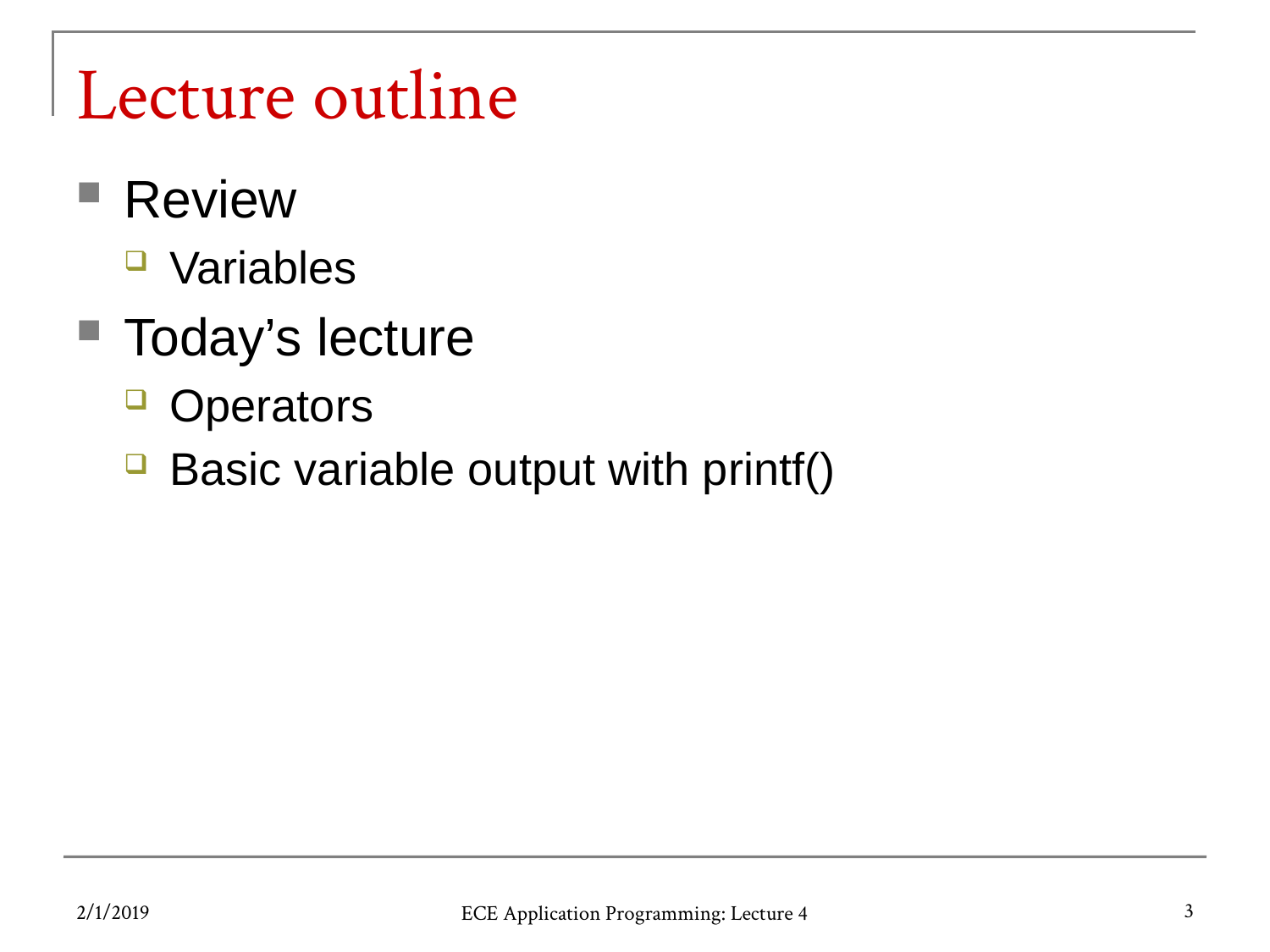

# Lecture outline
Review
Variables
Today’s lecture
Operators
Basic variable output with printf()

2/1/2019
3
ECE Application Programming: Lecture 4